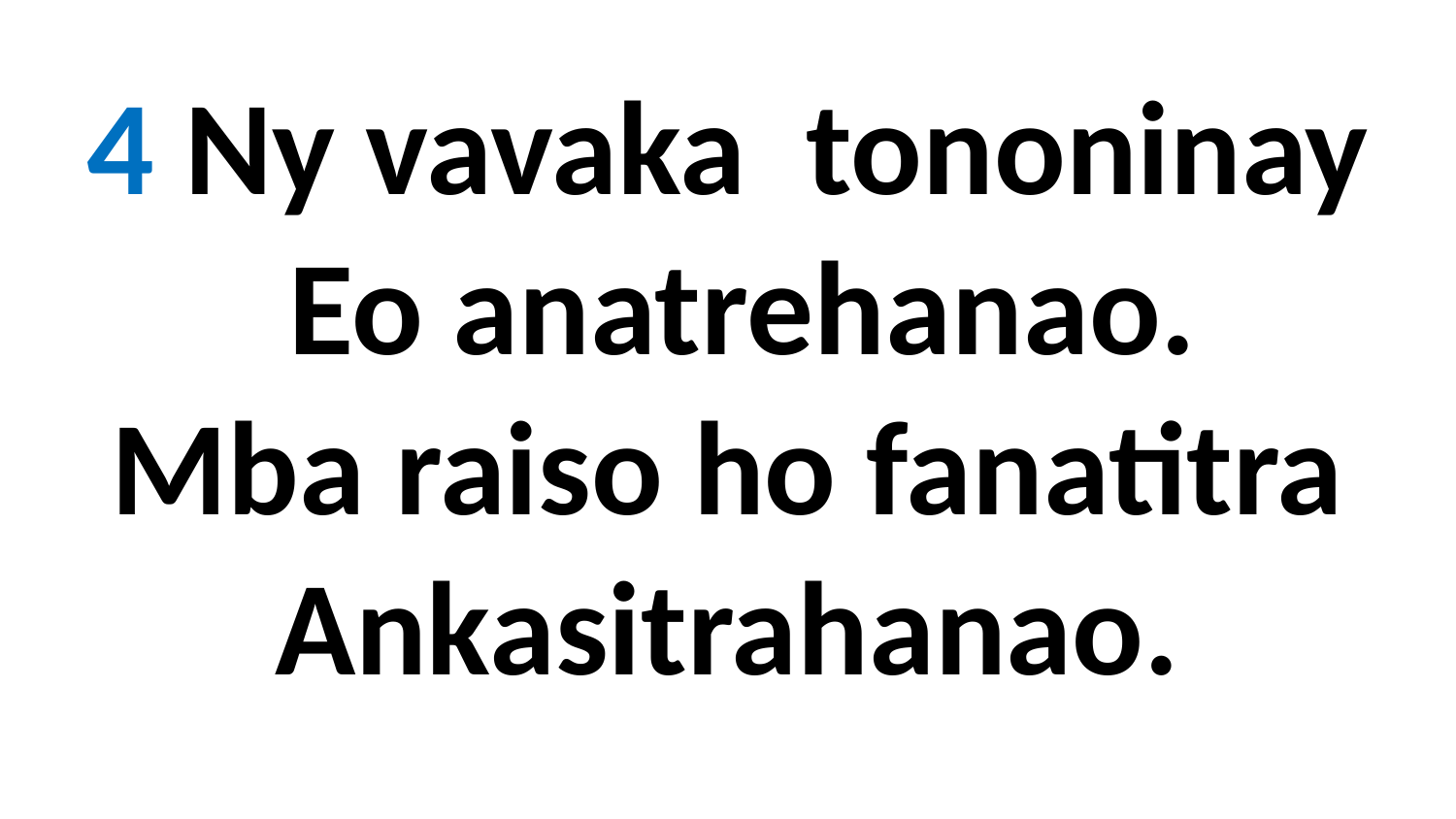

4 Ny vavaka  tononinay
 Eo anatrehanao.
Mba raiso ho fanatitra
Ankasitrahanao.